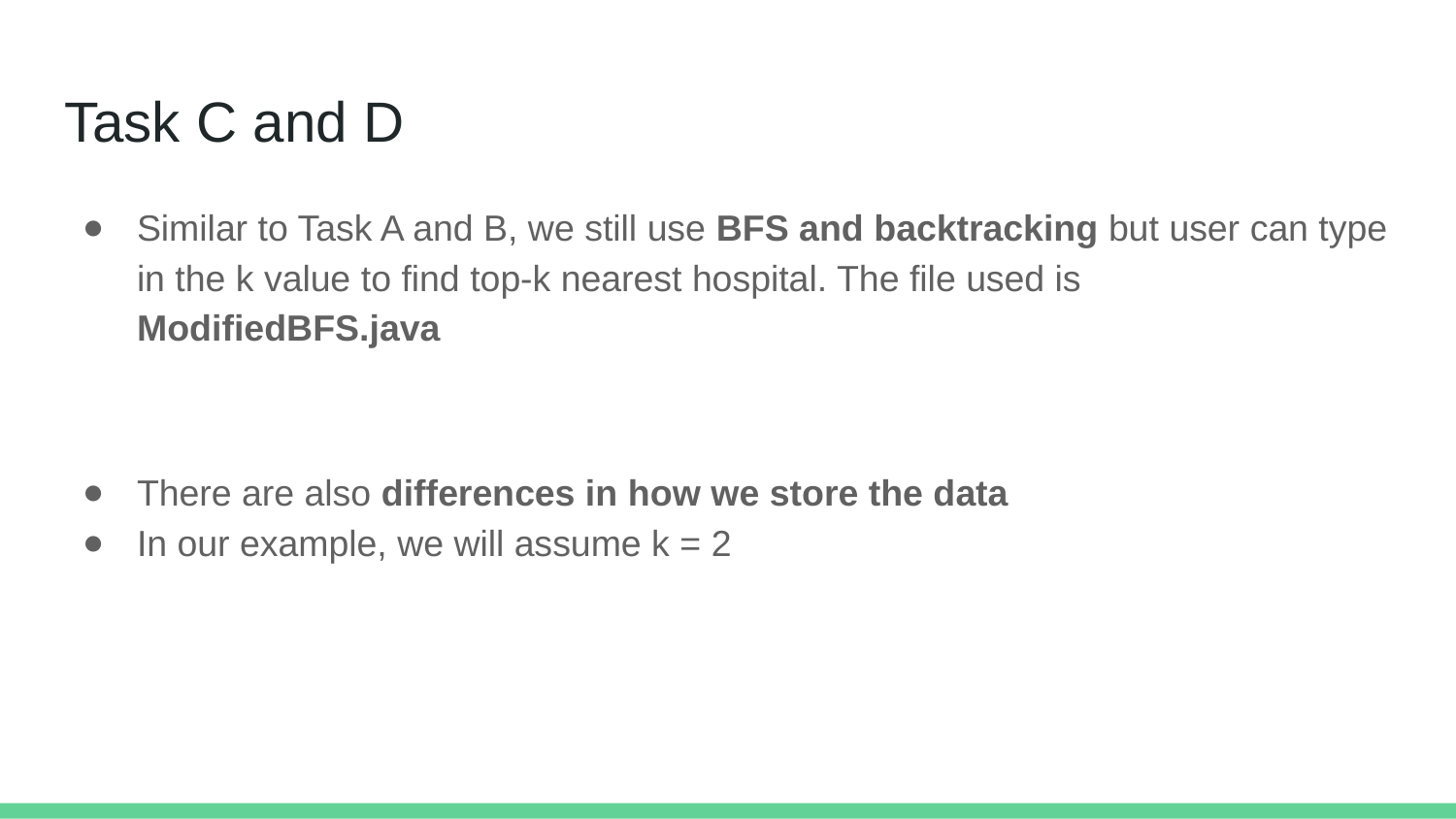

# Task C and D
Similar to Task A and B, we still use BFS and backtracking but user can type in the k value to find top-k nearest hospital. The file used is ModifiedBFS.java

There are also differences in how we store the data
In our example, we will assume k = 2